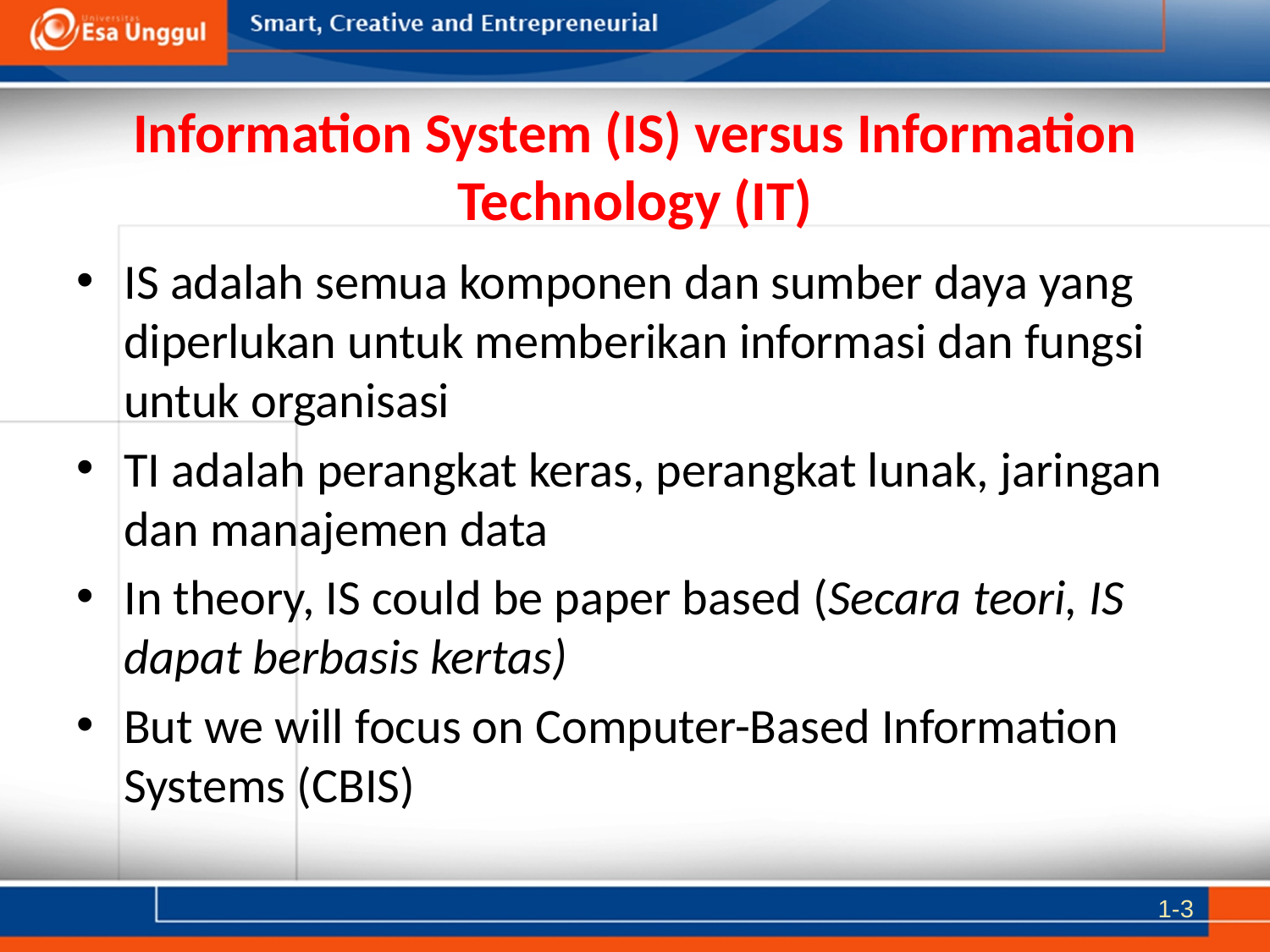

# Information System (IS) versus Information Technology (IT)
IS adalah semua komponen dan sumber daya yang diperlukan untuk memberikan informasi dan fungsi untuk organisasi
TI adalah perangkat keras, perangkat lunak, jaringan dan manajemen data
In theory, IS could be paper based (Secara teori, IS dapat berbasis kertas)
But we will focus on Computer-Based Information Systems (CBIS)

1-3